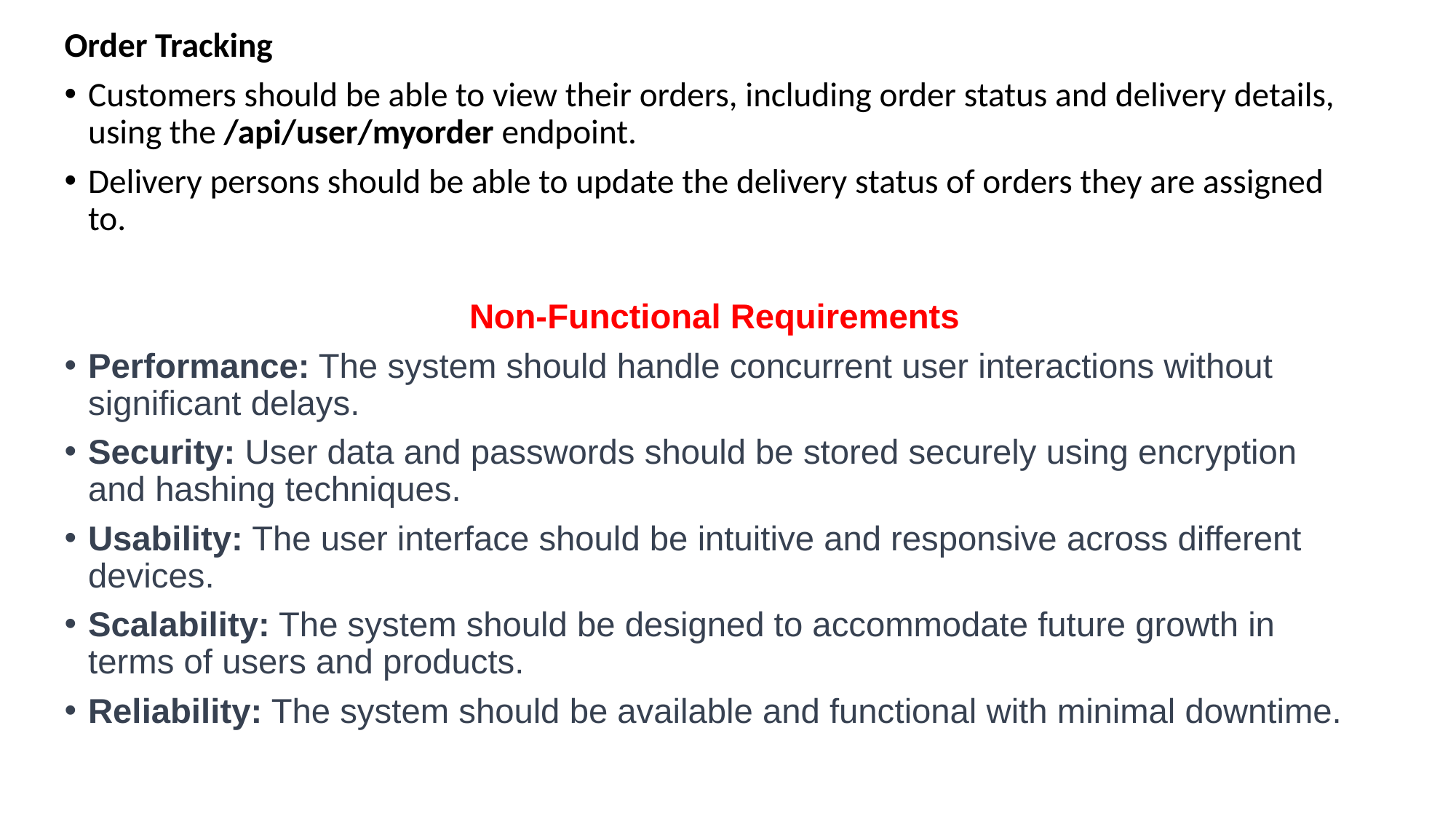

Order Tracking
Customers should be able to view their orders, including order status and delivery details, using the /api/user/myorder endpoint.
Delivery persons should be able to update the delivery status of orders they are assigned to.

                                          Non-Functional Requirements
Performance: The system should handle concurrent user interactions without significant delays.
Security: User data and passwords should be stored securely using encryption and hashing techniques.
Usability: The user interface should be intuitive and responsive across different devices.
Scalability: The system should be designed to accommodate future growth in terms of users and products.
Reliability: The system should be available and functional with minimal downtime.